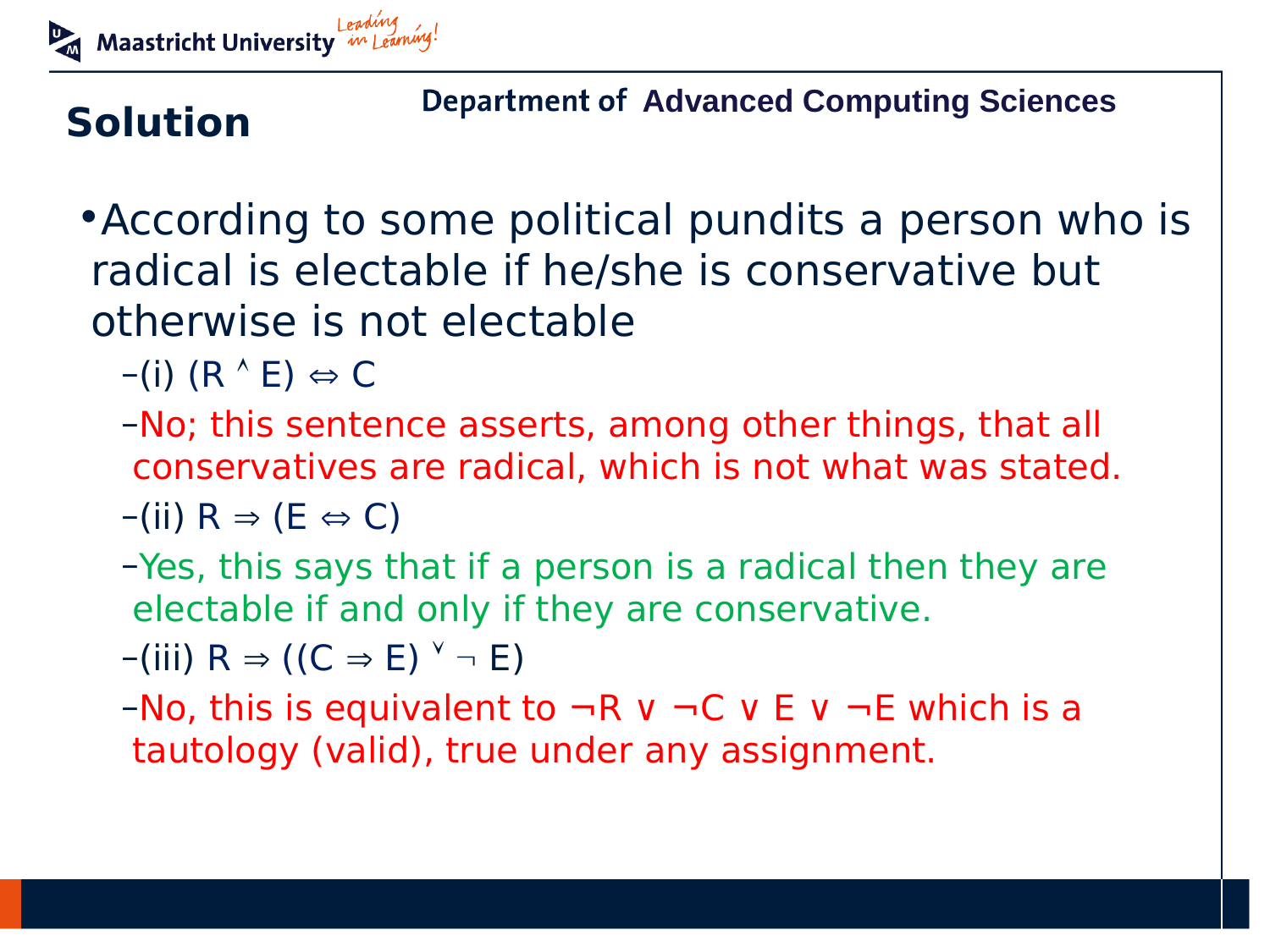

# Solution
According to some political pundits a person who is radical is electable if he/she is conservative but otherwise is not electable
(i) (R ∧ E) ⇔ C
No; this sentence asserts, among other things, that all conservatives are radical, which is not what was stated.
(ii) R ⇒ (E ⇔ C)
Yes, this says that if a person is a radical then they are electable if and only if they are conservative.
(iii) R ⇒ ((C ⇒ E) ∨ ¬ E)
No, this is equivalent to ¬R ∨ ¬C ∨ E ∨ ¬E which is a tautology (valid), true under any assignment.